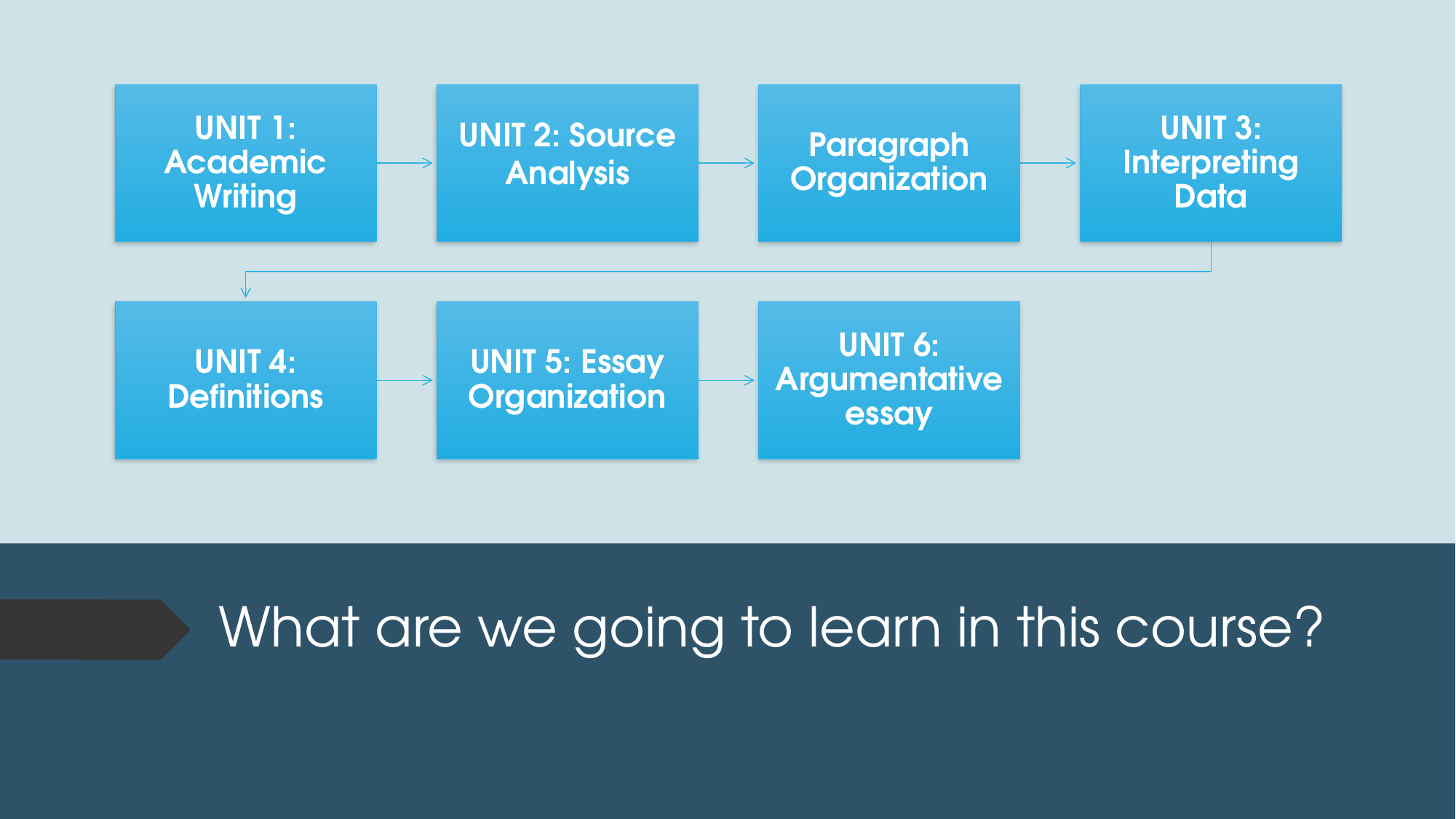

UNIT 1: Academic Writing

UNIT 2: Source Analysis

Paragraph Organization

UNIT 3: Interpreting Data

UNIT 4: Definitions

UNIT 5: Essay Organization
UNIT 6: Argumentative essay

# What are we going to learn in this course?